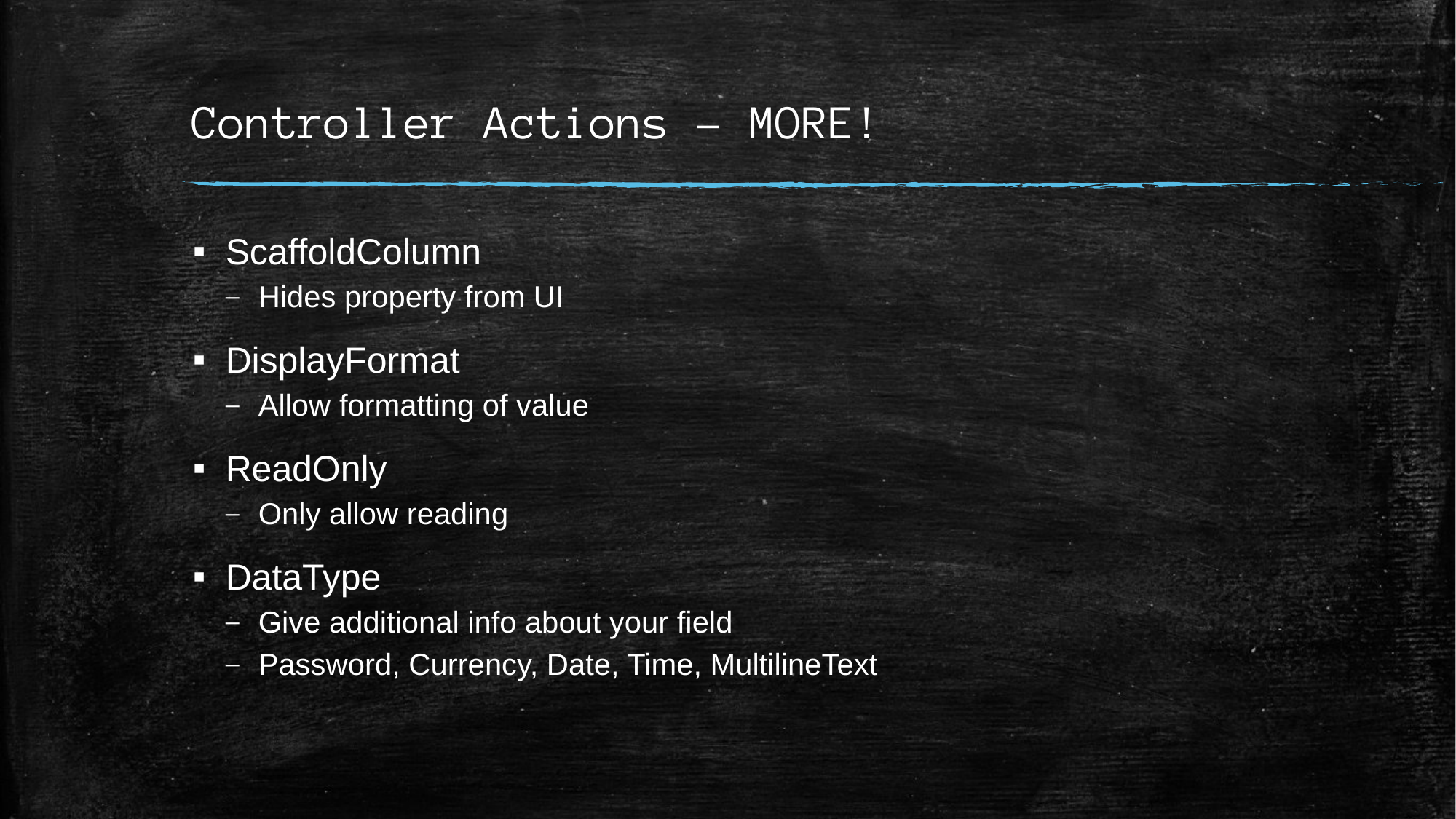

# Controller Actions – MORE!
ScaffoldColumn
Hides property from UI
DisplayFormat
Allow formatting of value
ReadOnly
Only allow reading
DataType
Give additional info about your field
Password, Currency, Date, Time, MultilineText